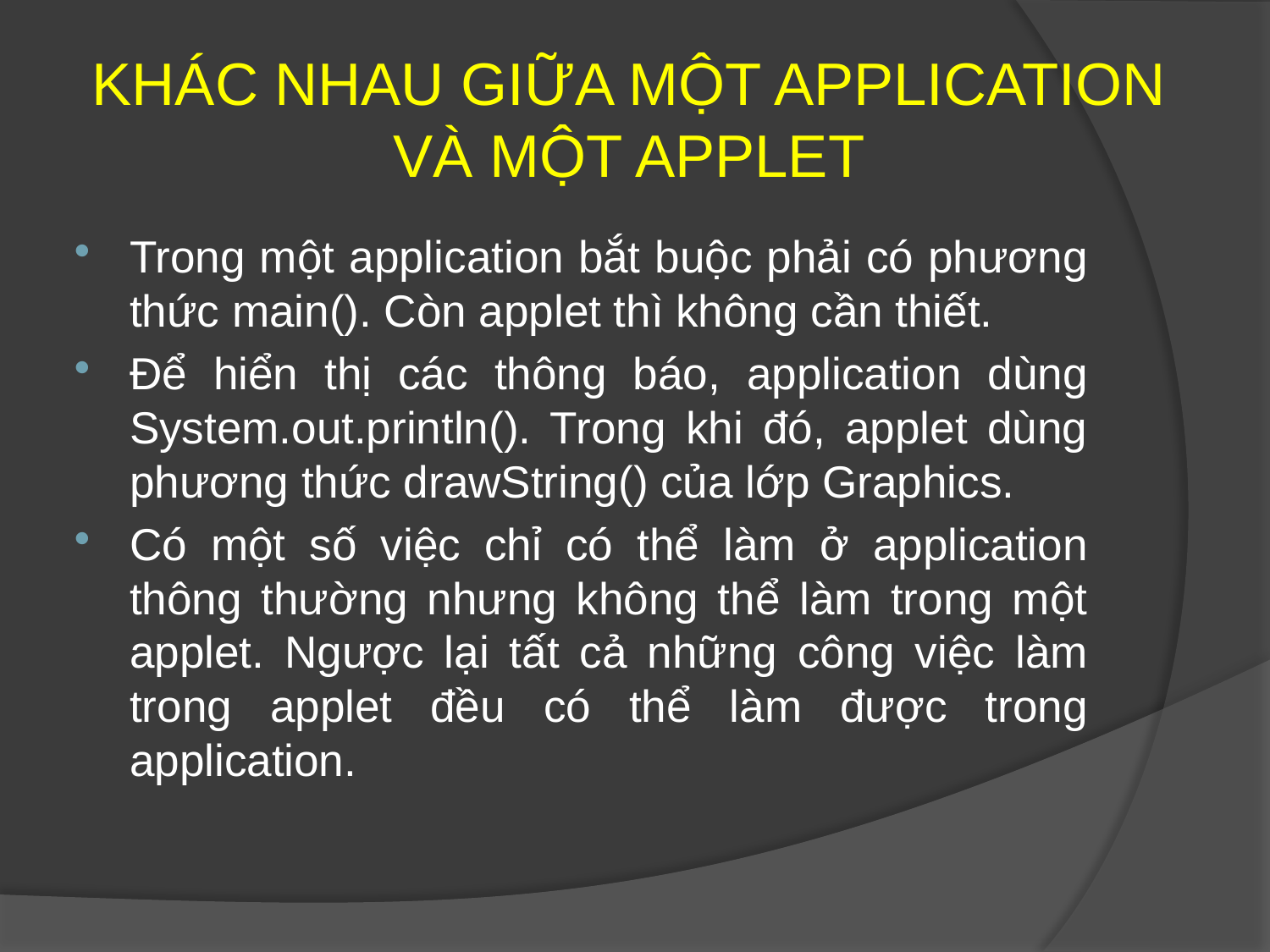

# KHÁC NHAU GIỮA MỘT APPLICATION VÀ MỘT APPLET
Trong một application bắt buộc phải có phương thức main(). Còn applet thì không cần thiết.
Để hiển thị các thông báo, application dùng System.out.println(). Trong khi đó, applet dùng phương thức drawString() của lớp Graphics.
Có một số việc chỉ có thể làm ở application thông thường nhưng không thể làm trong một applet. Ngược lại tất cả những công việc làm trong applet đều có thể làm được trong application.